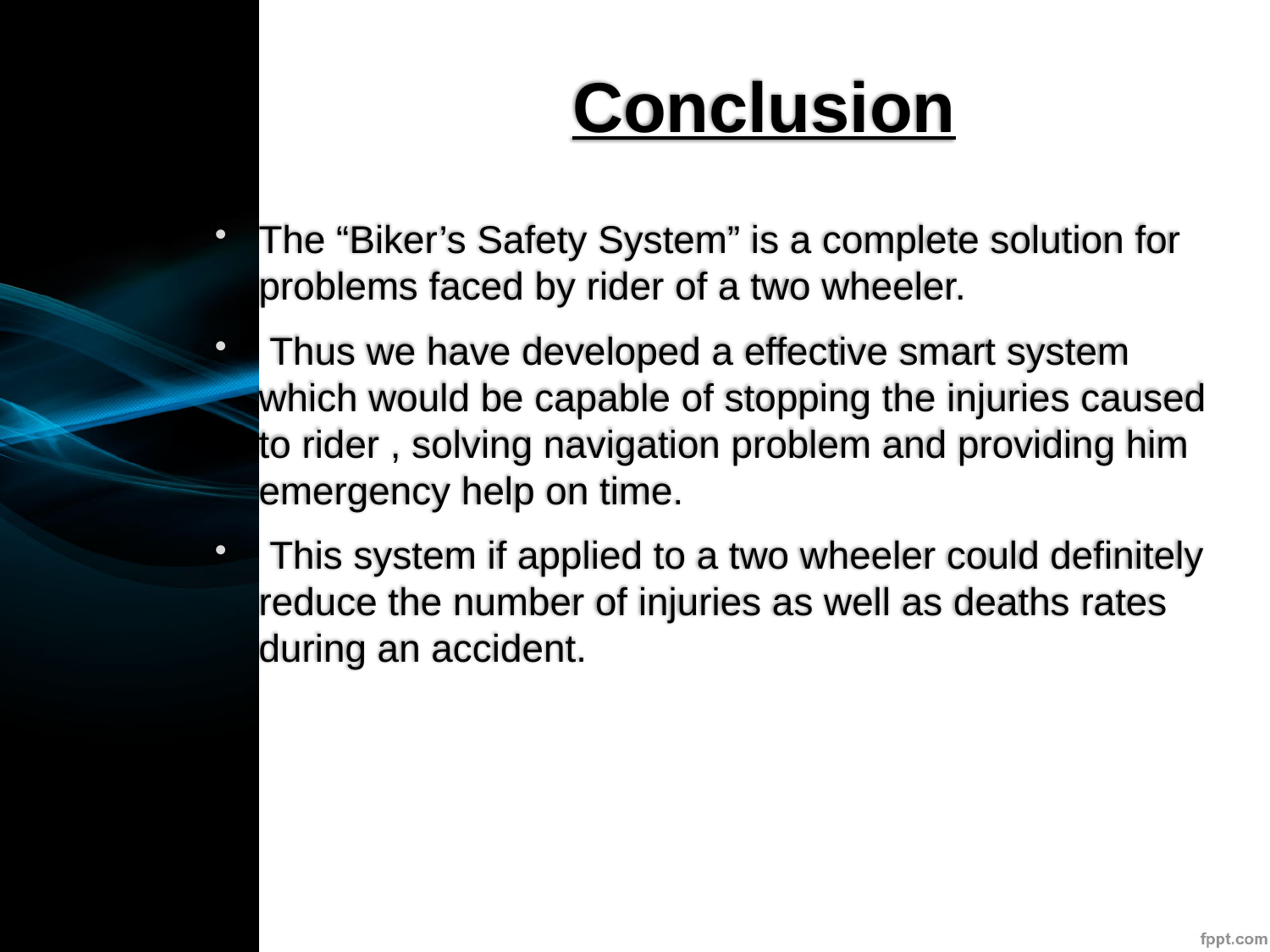

# Conclusion
The “Biker’s Safety System” is a complete solution for problems faced by rider of a two wheeler.
 Thus we have developed a effective smart system which would be capable of stopping the injuries caused to rider , solving navigation problem and providing him emergency help on time.
 This system if applied to a two wheeler could definitely reduce the number of injuries as well as deaths rates during an accident.